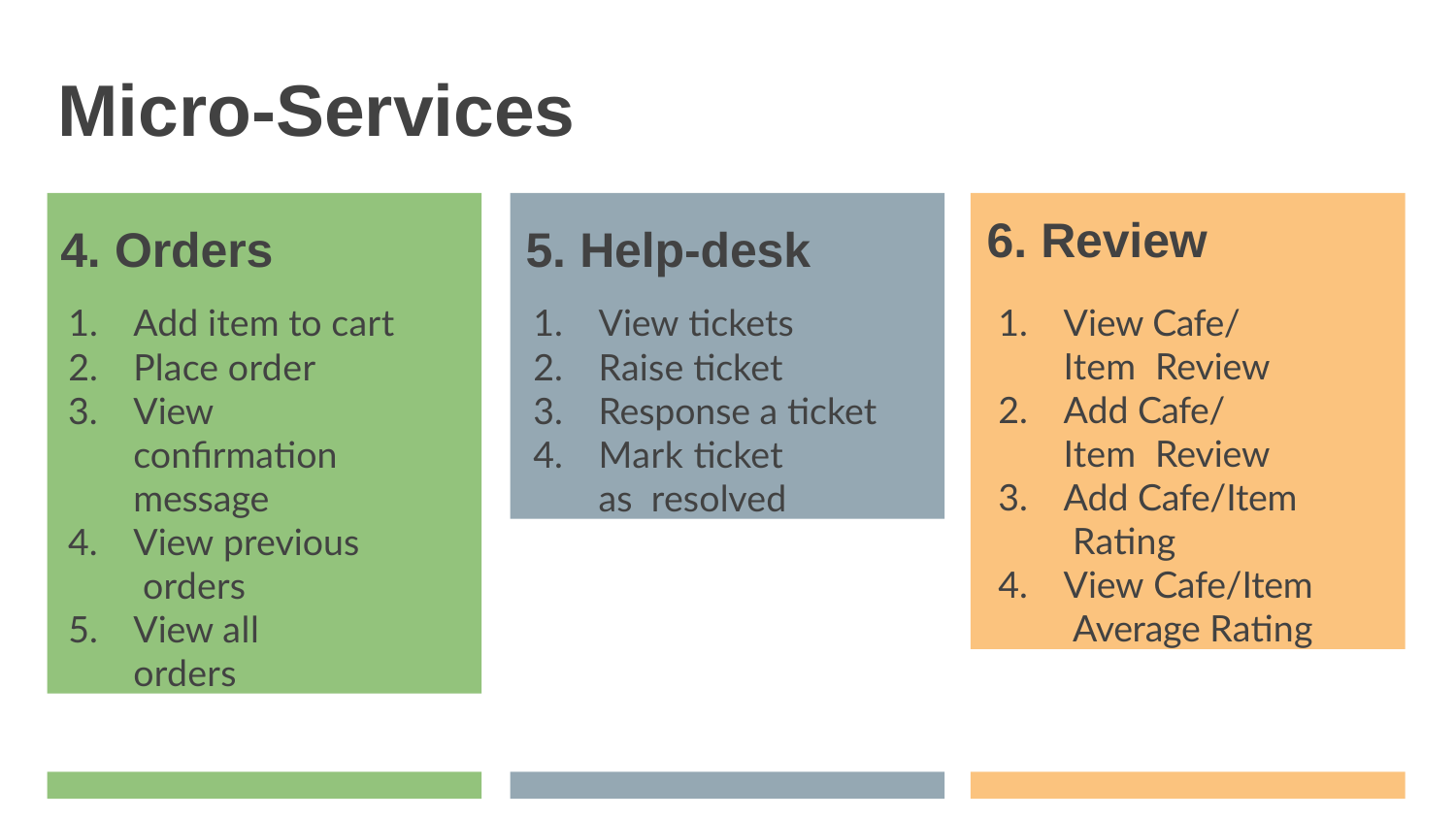

# Micro-Services
4. Orders
Add item to cart
Place order
View conﬁrmation  message
View previous  orders
View all orders
5. Help-desk
View tickets
Raise ticket
Response a ticket
Mark ticket as  resolved
Review
View Cafe/ Item  Review
Add Cafe/ Item  Review
Add Cafe/Item  Rating
View Cafe/Item  Average Rating